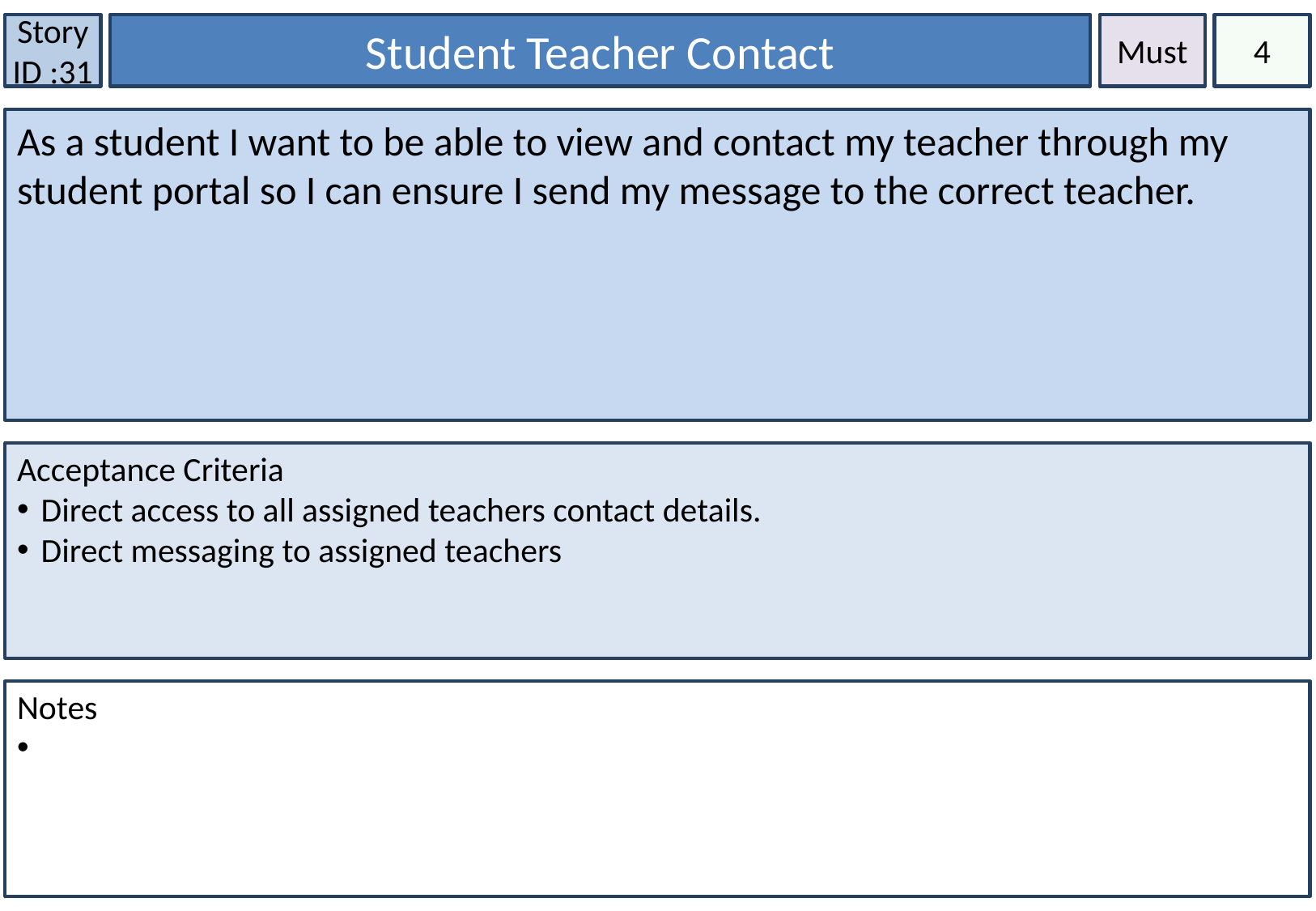

Story ID :31
Student Teacher Contact
Must
4
As a student I want to be able to view and contact my teacher through my student portal so I can ensure I send my message to the correct teacher.
Acceptance Criteria
Direct access to all assigned teachers contact details.
Direct messaging to assigned teachers

Notes